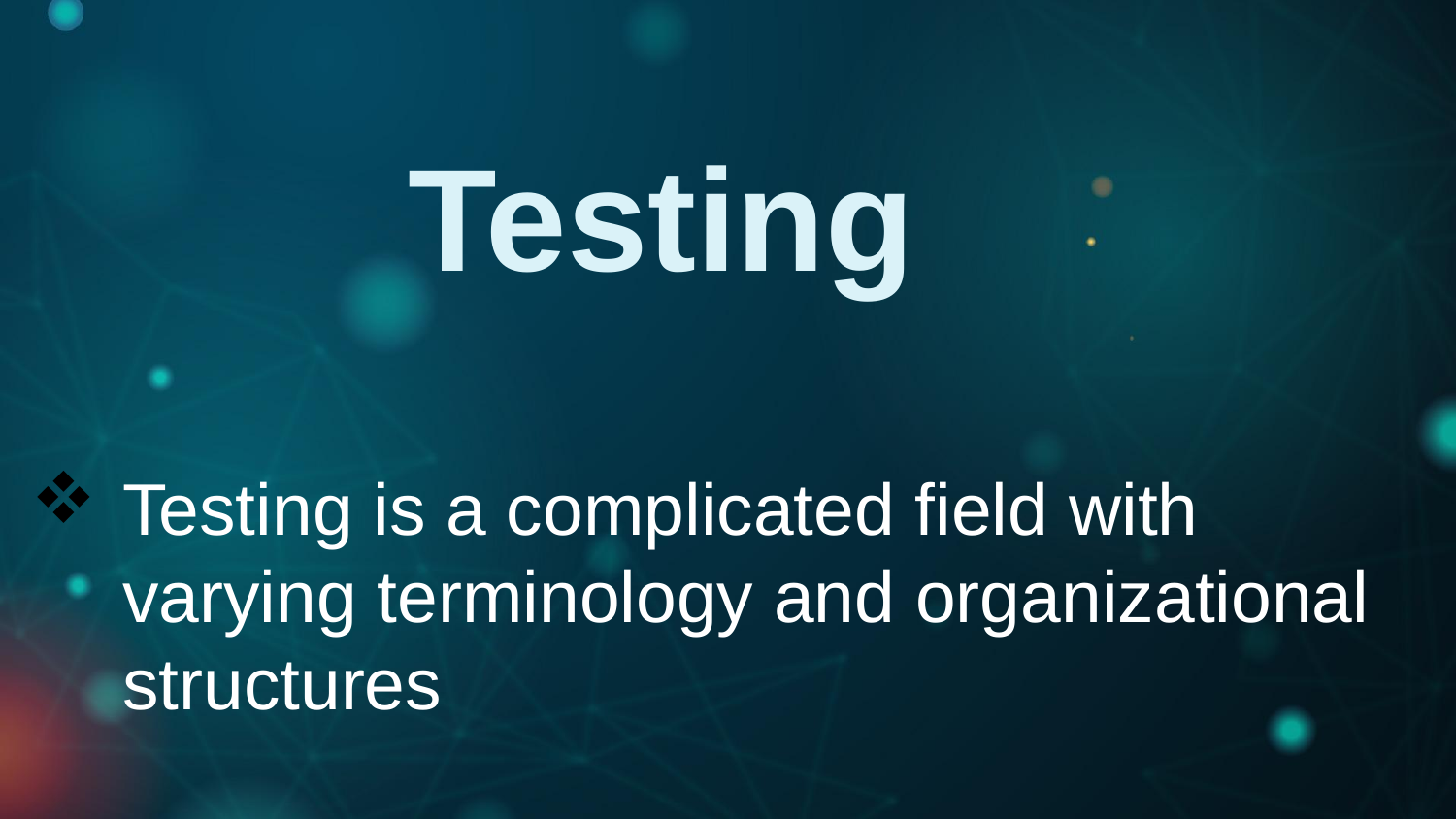

Testing
Testing is a complicated field with varying terminology and organizational structures